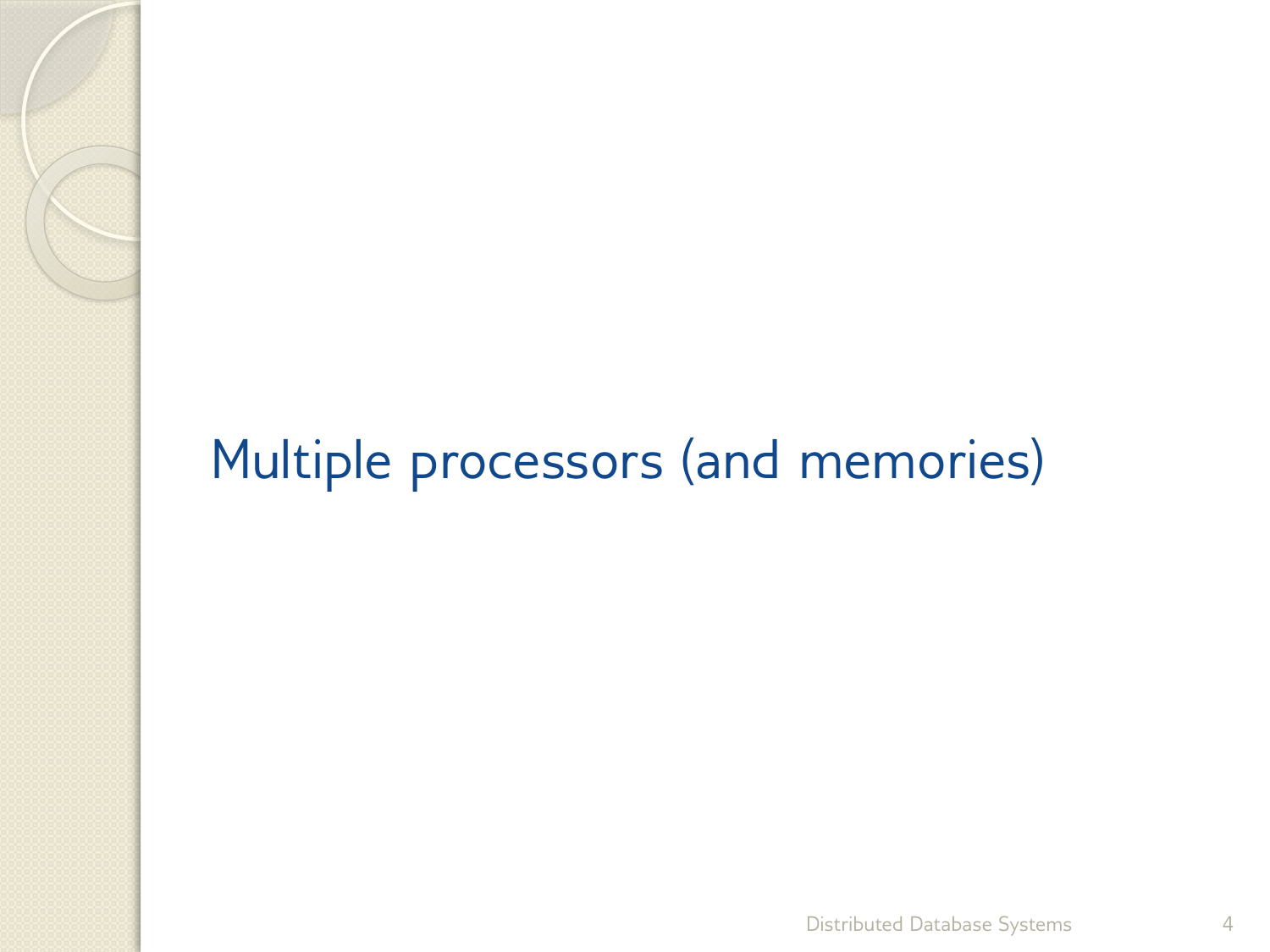

# Multiple processors (and memories)
Distributed Database Systems
4